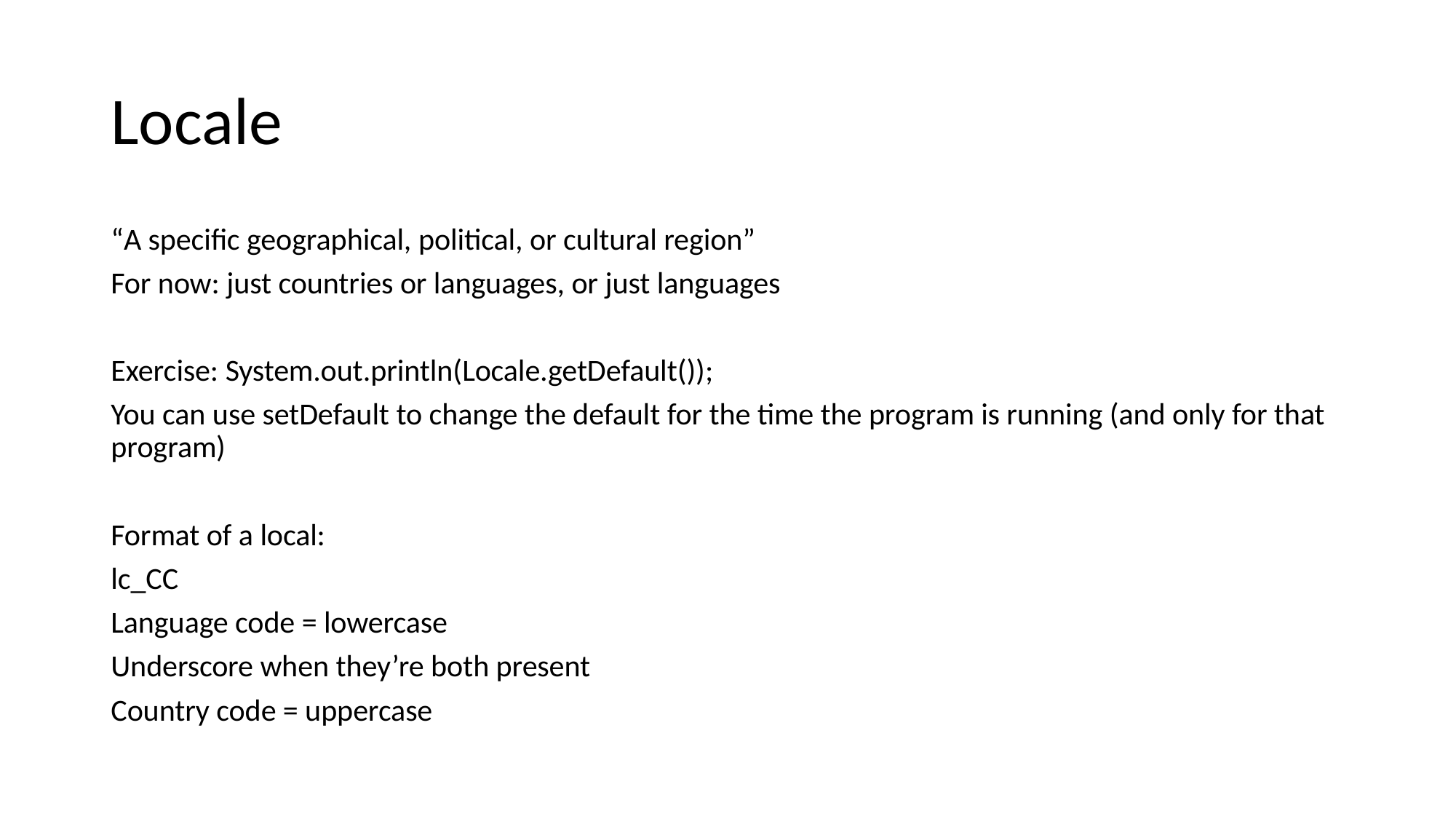

# Locale
“A specific geographical, political, or cultural region”
For now: just countries or languages, or just languages

Exercise: System.out.println(Locale.getDefault());
You can use setDefault to change the default for the time the program is running (and only for that program)

Format of a local:
lc_CC
Language code = lowercase
Underscore when they’re both present
Country code = uppercase